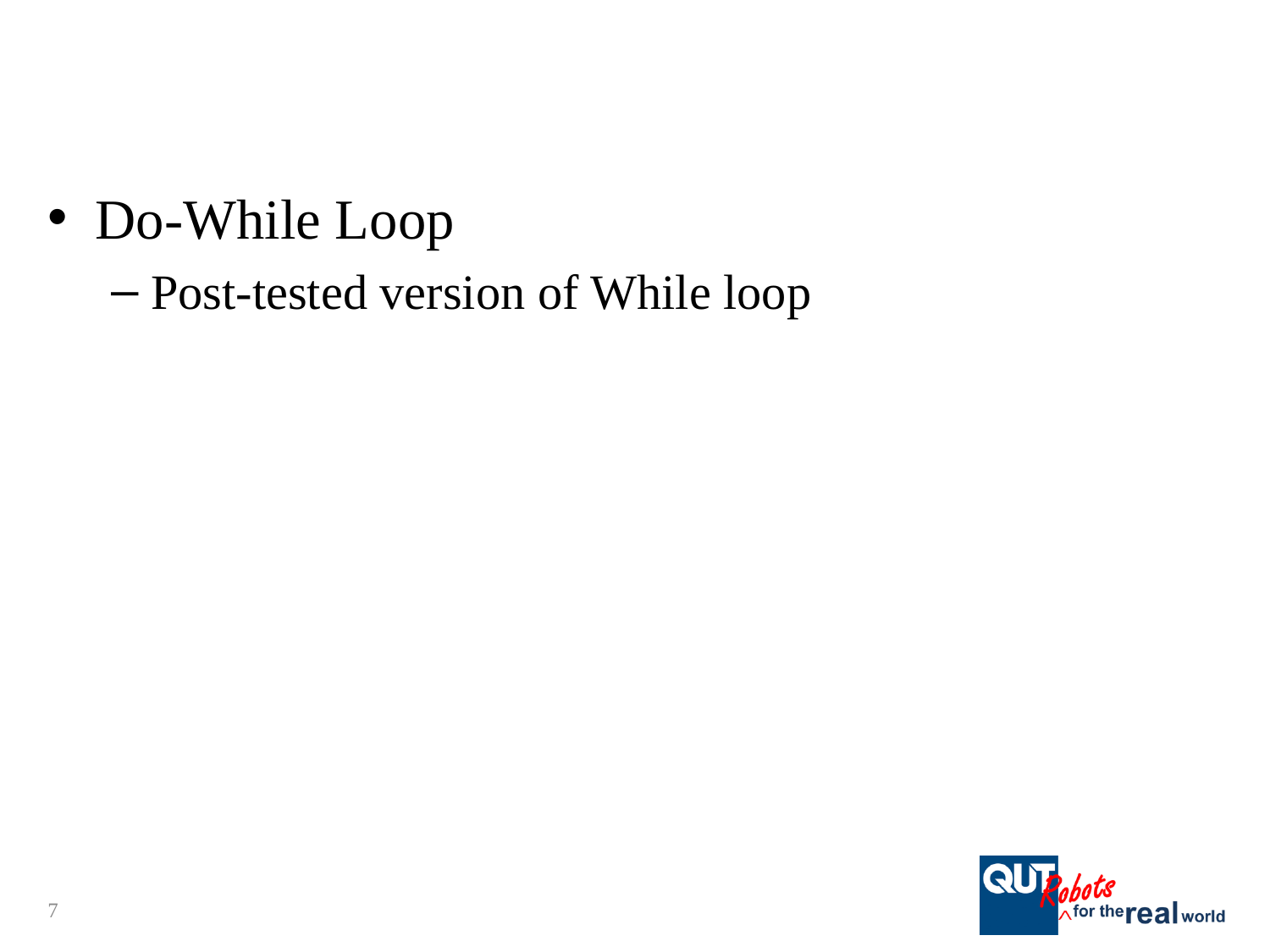

#
Do-While Loop
Post-tested version of While loop
7